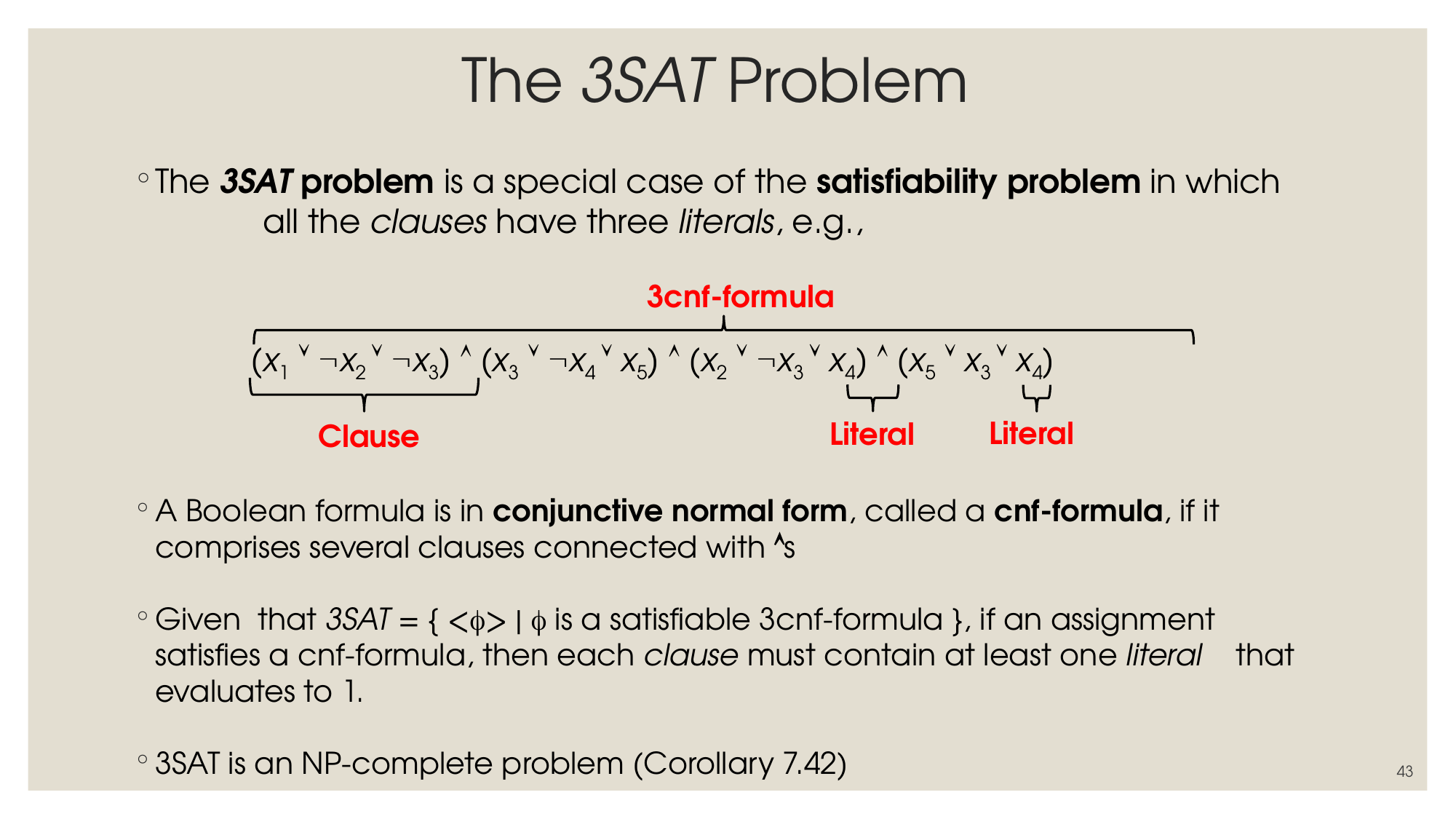

# The 3SAT Problem
The 3SAT problem is a special case of the satisfiability problem in which 	all the clauses have three literals, e.g.,
	 (x1 ∨ ¬x2 ∨ ¬x3) ∧ (x3 ∨ ¬x4 ∨ x5) ∧ (x2 ∨ ¬x3 ∨ x4) ∧ (x5 ∨ x3 ∨ x4)
A Boolean formula is in conjunctive normal form, called a cnf-formula, if it 	comprises several clauses connected with ∧s
Given  that 3SAT = { <φ> | φ is a satisfiable 3cnf-formula }, if an assignment 	satisfies a cnf-formula, then each clause must contain at least one literal 	that evaluates to 1.
3SAT is an NP-complete problem (Corollary 7.42)
3cnf-formula

Literal
Literal
Clause
43